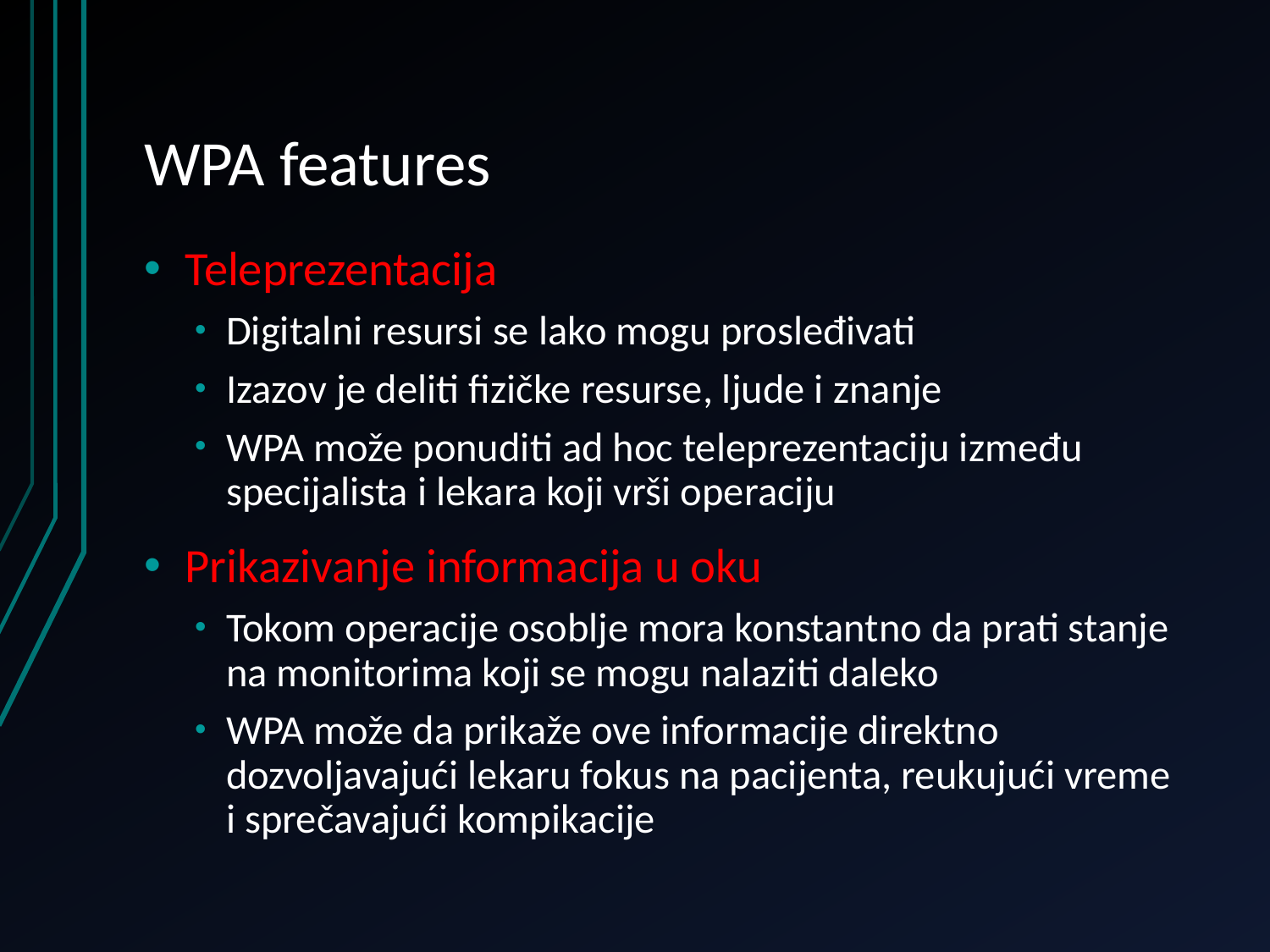

# WPA features
Teleprezentacija
Digitalni resursi se lako mogu prosleđivati
Izazov je deliti fizičke resurse, ljude i znanje
WPA može ponuditi ad hoc teleprezentaciju između specijalista i lekara koji vrši operaciju
Prikazivanje informacija u oku
Tokom operacije osoblje mora konstantno da prati stanje na monitorima koji se mogu nalaziti daleko
WPA može da prikaže ove informacije direktno dozvoljavajući lekaru fokus na pacijenta, reukujući vreme i sprečavajući kompikacije